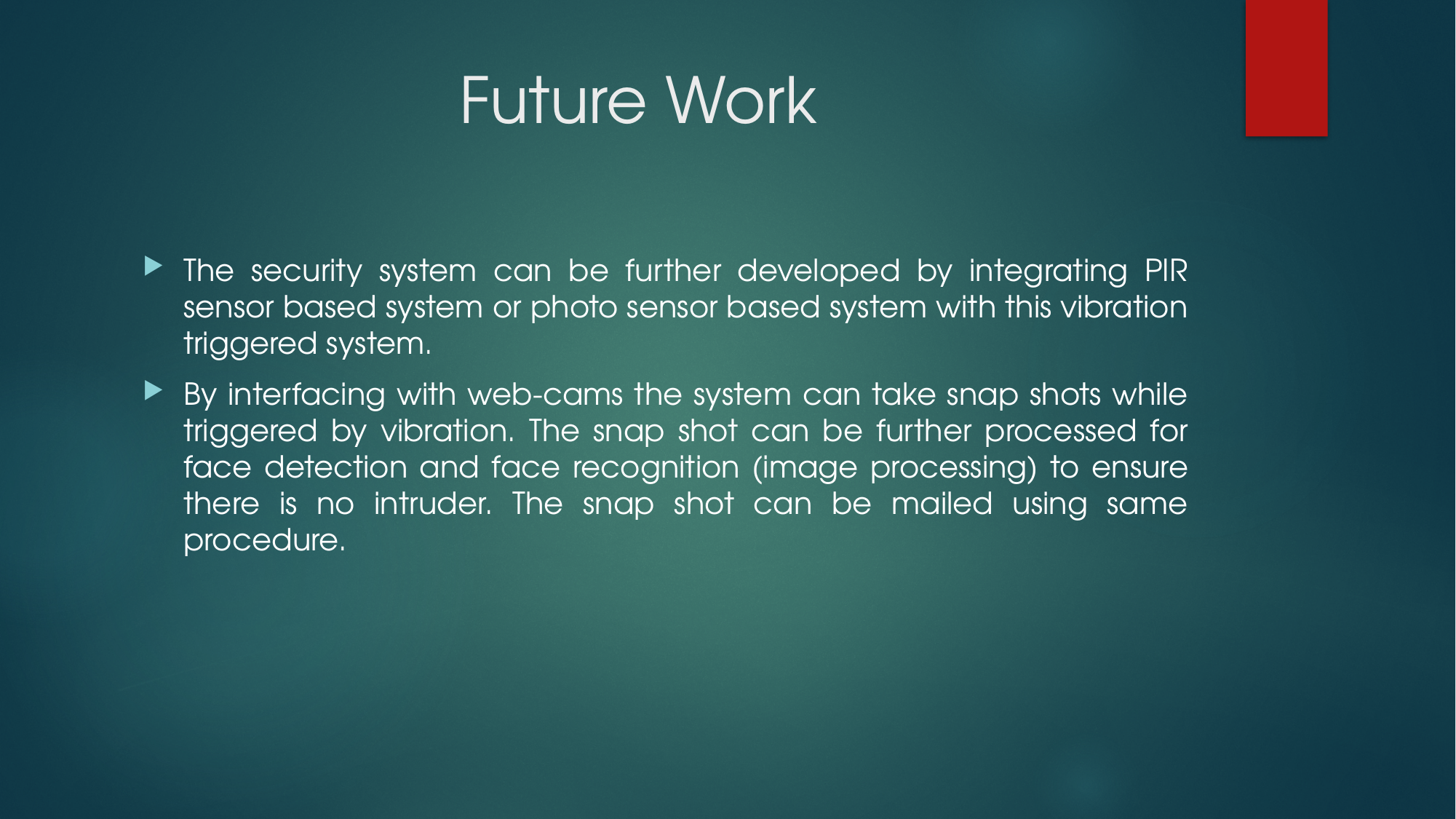

# Future Work
The security system can be further developed by integrating PIR sensor based system or photo sensor based system with this vibration triggered system.
By interfacing with web-cams the system can take snap shots while triggered by vibration. The snap shot can be further processed for face detection and face recognition (image processing) to ensure there is no intruder. The snap shot can be mailed using same procedure.